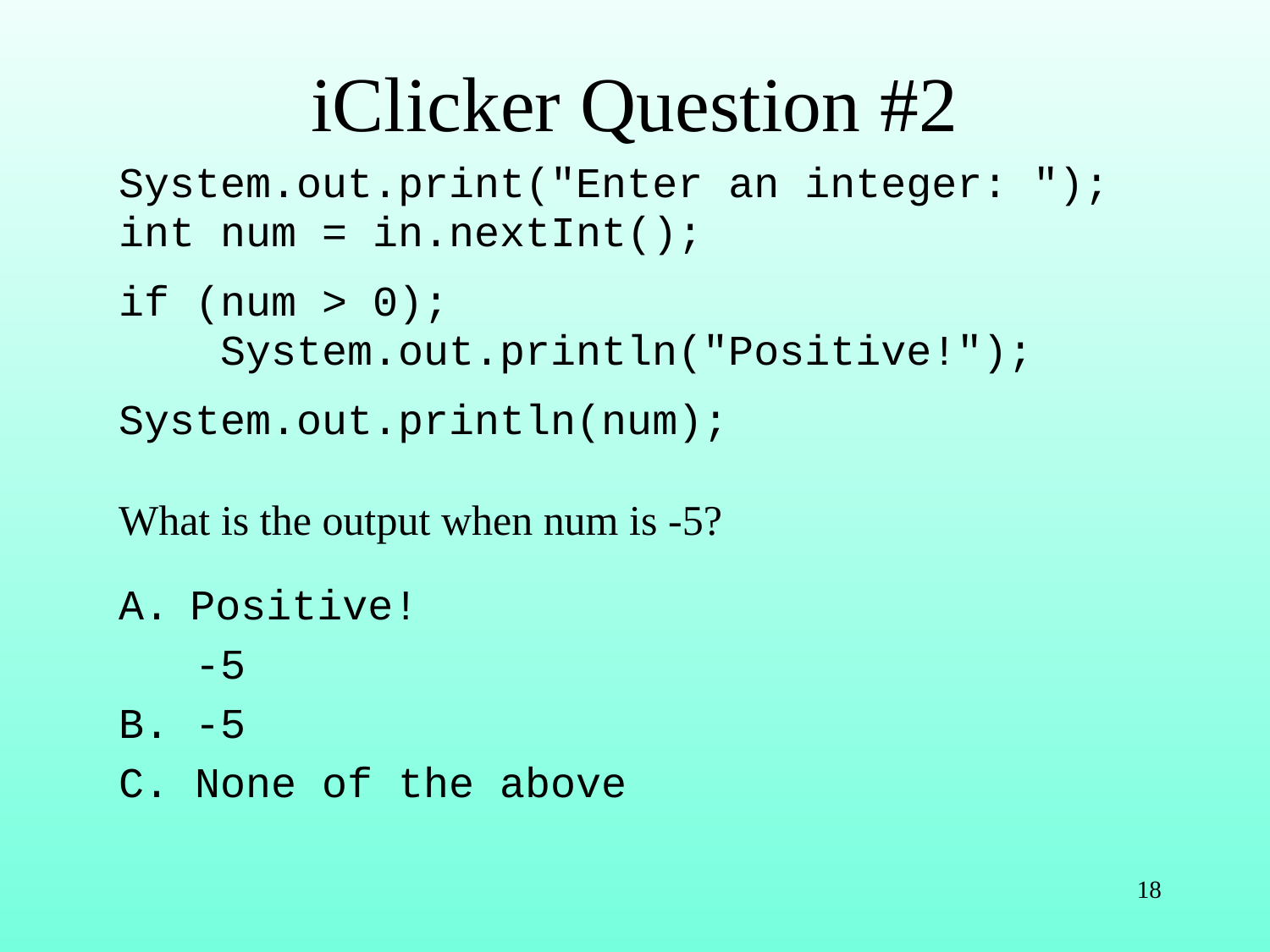

# iClicker Question #2
System.out.print("Enter an integer: ");
int num = in.nextInt();

if (num > 0);
    System.out.println("Positive!");

System.out.println(num);

What is the output when num is -5?

Positive!
   -5
B. -5
C. None of the above
18